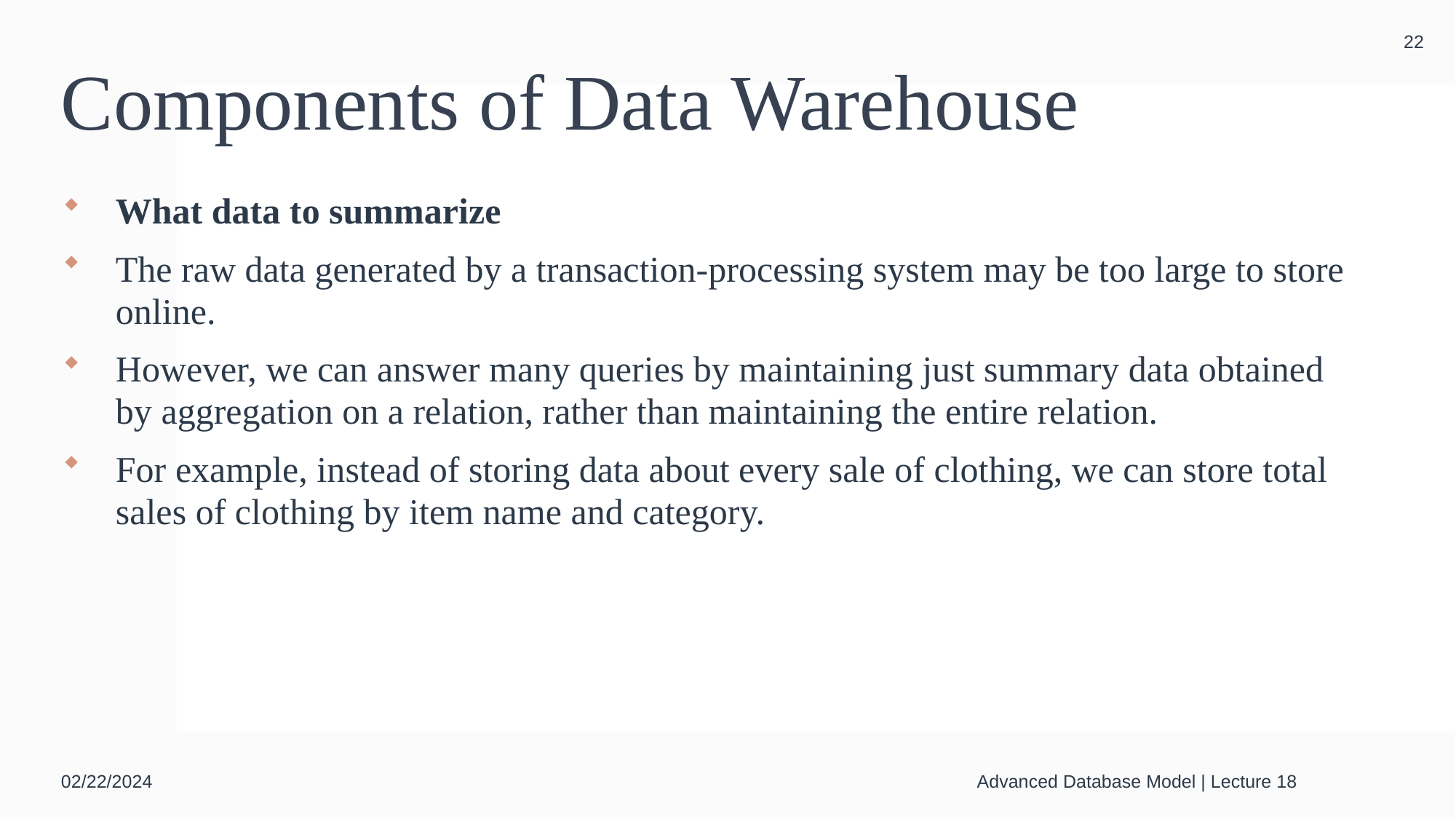

22
# Components of Data Warehouse
What data to summarize
The raw data generated by a transaction-processing system may be too large to store online.
However, we can answer many queries by maintaining just summary data obtained by aggregation on a relation, rather than maintaining the entire relation.
For example, instead of storing data about every sale of clothing, we can store total sales of clothing by item name and category.
02/22/2024
Advanced Database Model | Lecture 18